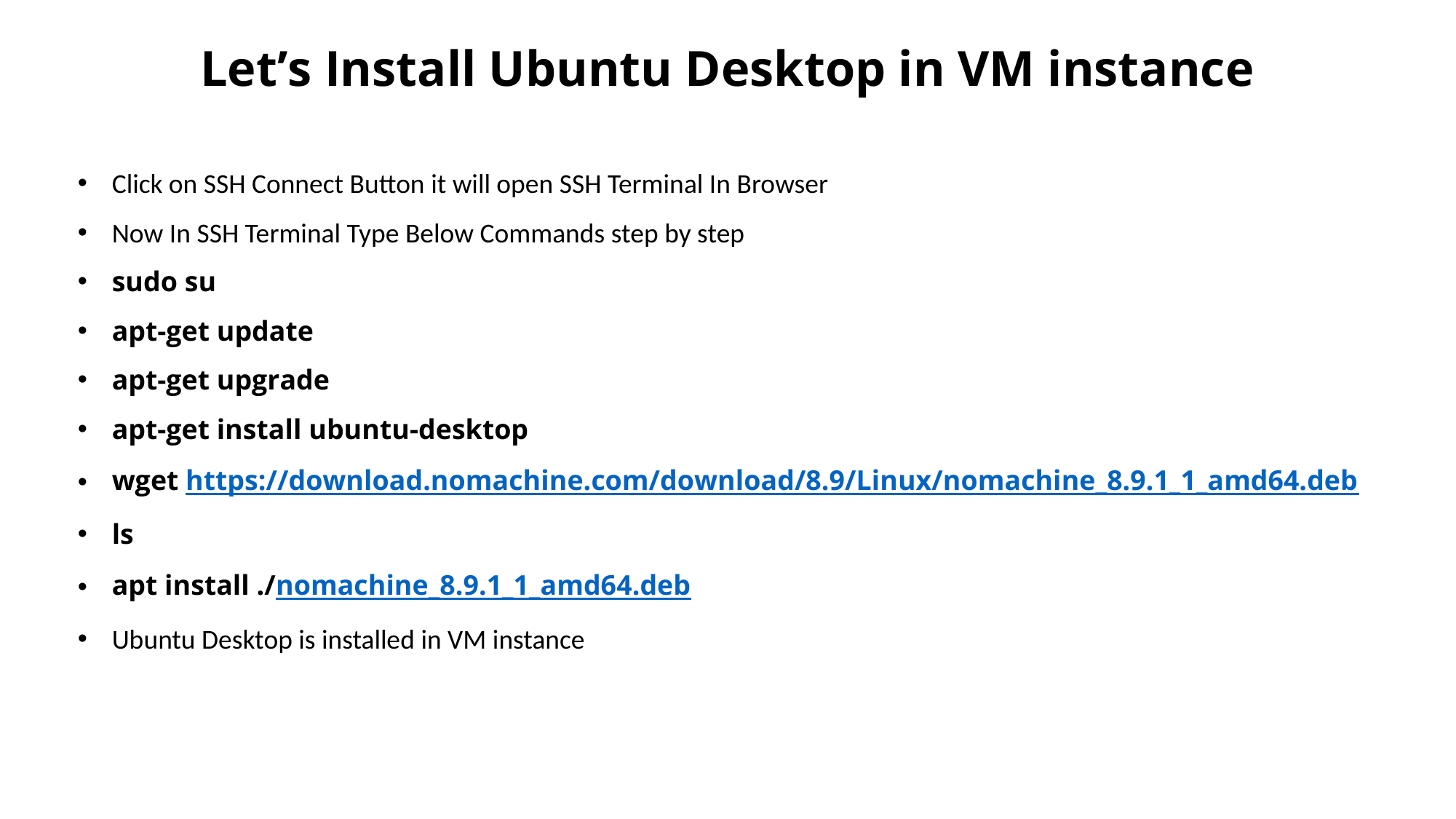

Let’s Install Ubuntu Desktop in VM instance
Click on SSH Connect Button it will open SSH Terminal In Browser
Now In SSH Terminal Type Below Commands step by step
sudo su
apt-get update
apt-get upgrade
apt-get install ubuntu-desktop
wget https://download.nomachine.com/download/8.9/Linux/nomachine_8.9.1_1_amd64.deb
ls
apt install ./nomachine_8.9.1_1_amd64.deb
Ubuntu Desktop is installed in VM instance